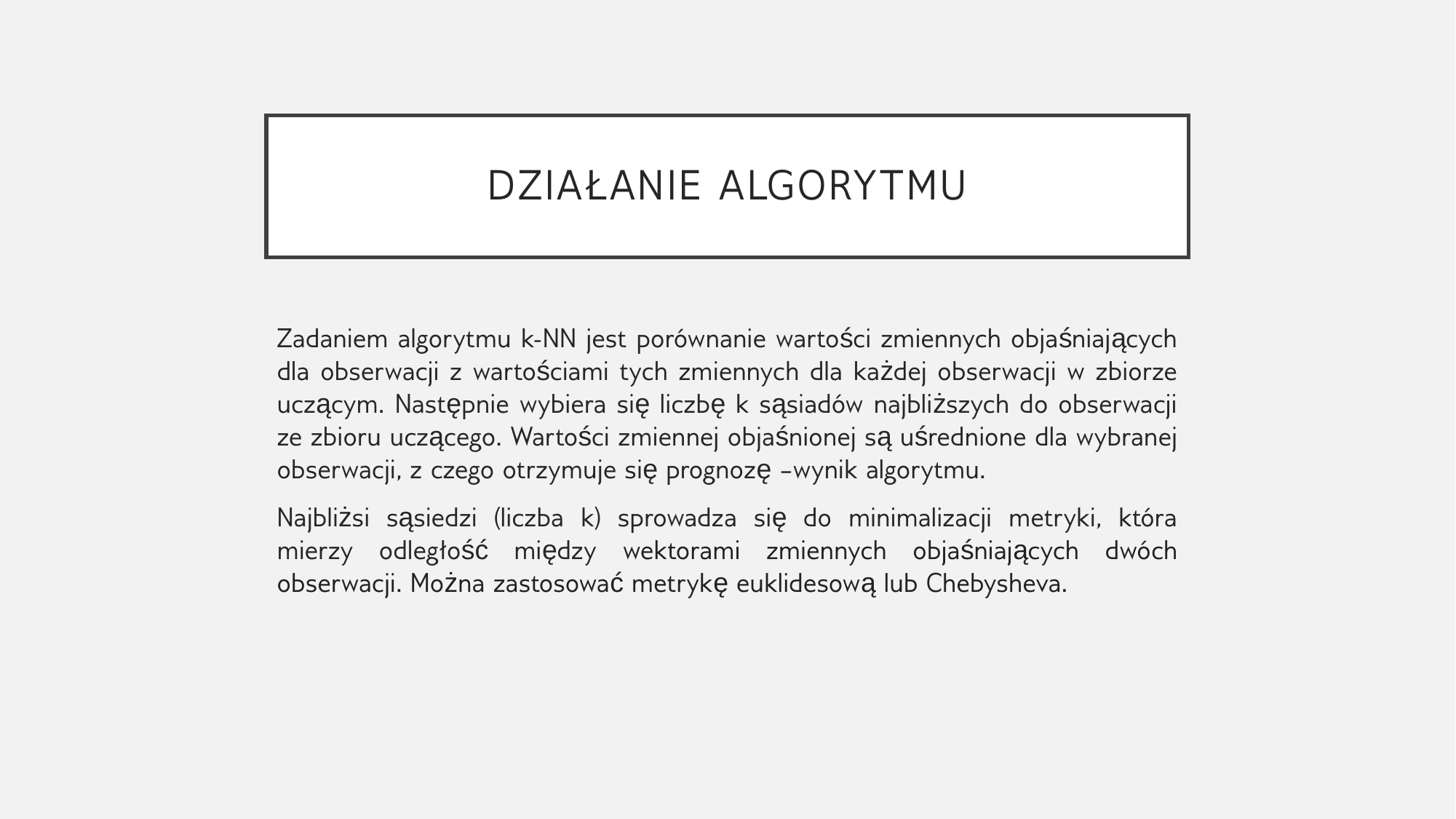

DZIAŁANIE ALGORYTMU
Zadaniem algorytmu k-NN jest porównanie wartości zmiennych objaśniających dla obserwacji z wartościami tych zmiennych dla każdej obserwacji w zbiorze uczącym. Następnie wybiera się liczbę k sąsiadów najbliższych do obserwacji ze zbioru uczącego. Wartości zmiennej objaśnionej są uśrednione dla wybranej obserwacji, z czego otrzymuje się prognozę –wynik algorytmu.
Najbliżsi sąsiedzi (liczba k) sprowadza się do minimalizacji metryki, która mierzy odległość między wektorami zmiennych objaśniających dwóch obserwacji. Można zastosować metrykę euklidesową lub Chebysheva.